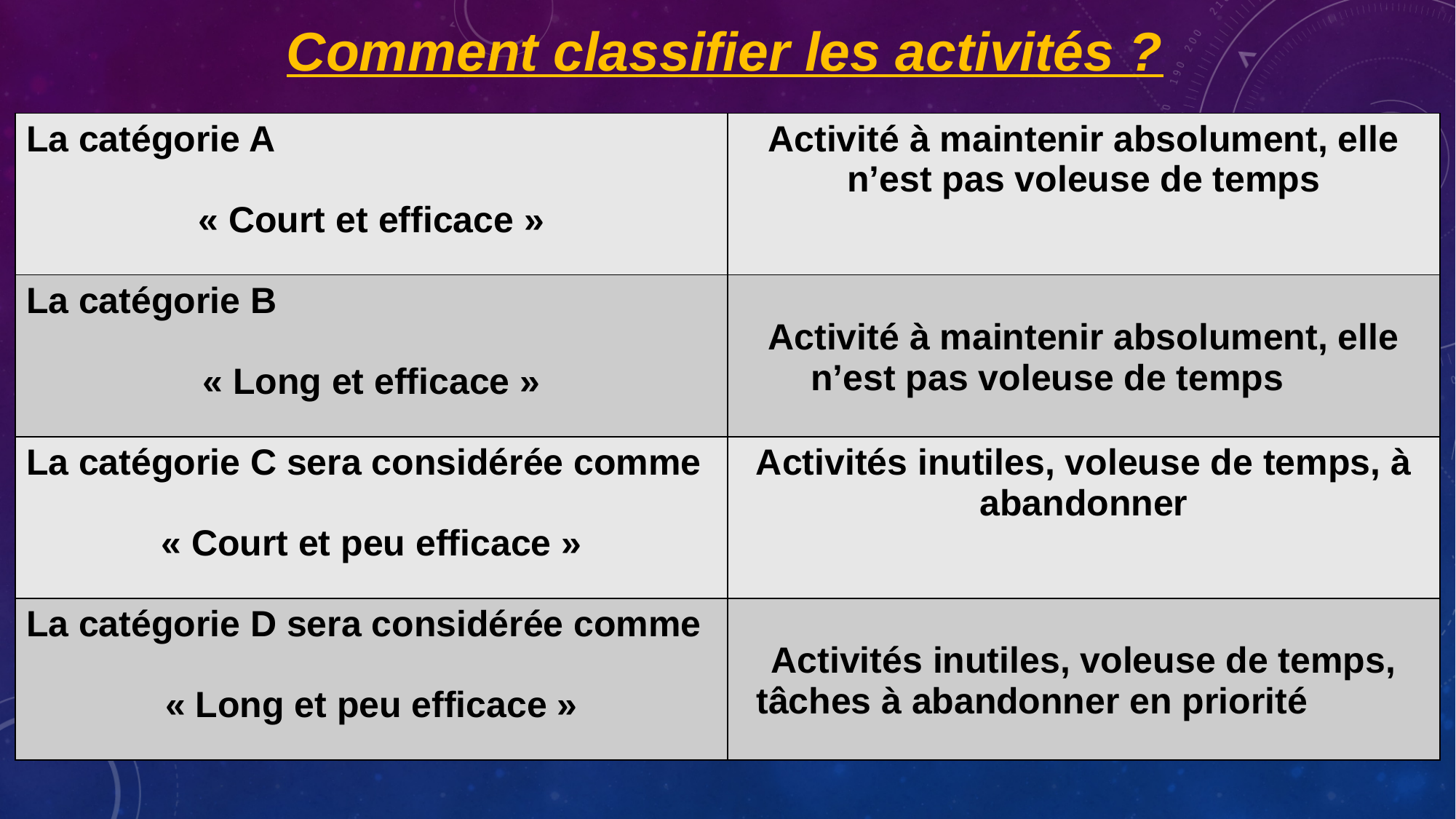

Comment classifier les activités ?
| La catégorie A « Court et efficace » | Activité à maintenir absolument, elle n’est pas voleuse de temps |
| --- | --- |
| La catégorie B « Long et efficace » | Activité à maintenir absolument, elle n’est pas voleuse de temps |
| La catégorie C sera considérée comme « Court et peu efficace » | Activités inutiles, voleuse de temps, à abandonner |
| La catégorie D sera considérée comme « Long et peu efficace » | Activités inutiles, voleuse de temps, tâches à abandonner en priorité |